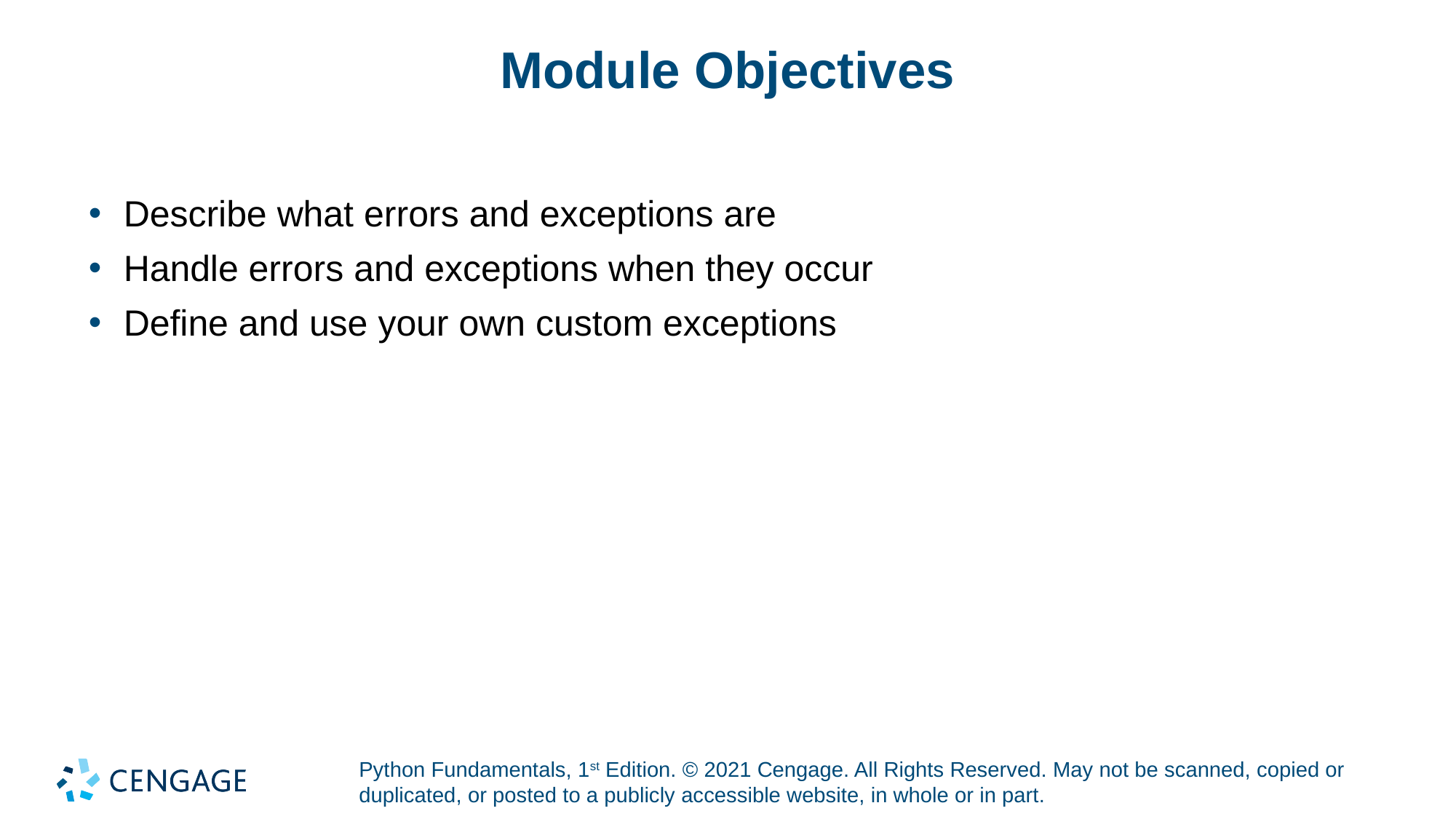

# Module Objectives
Describe what errors and exceptions are
Handle errors and exceptions when they occur
Define and use your own custom exceptions